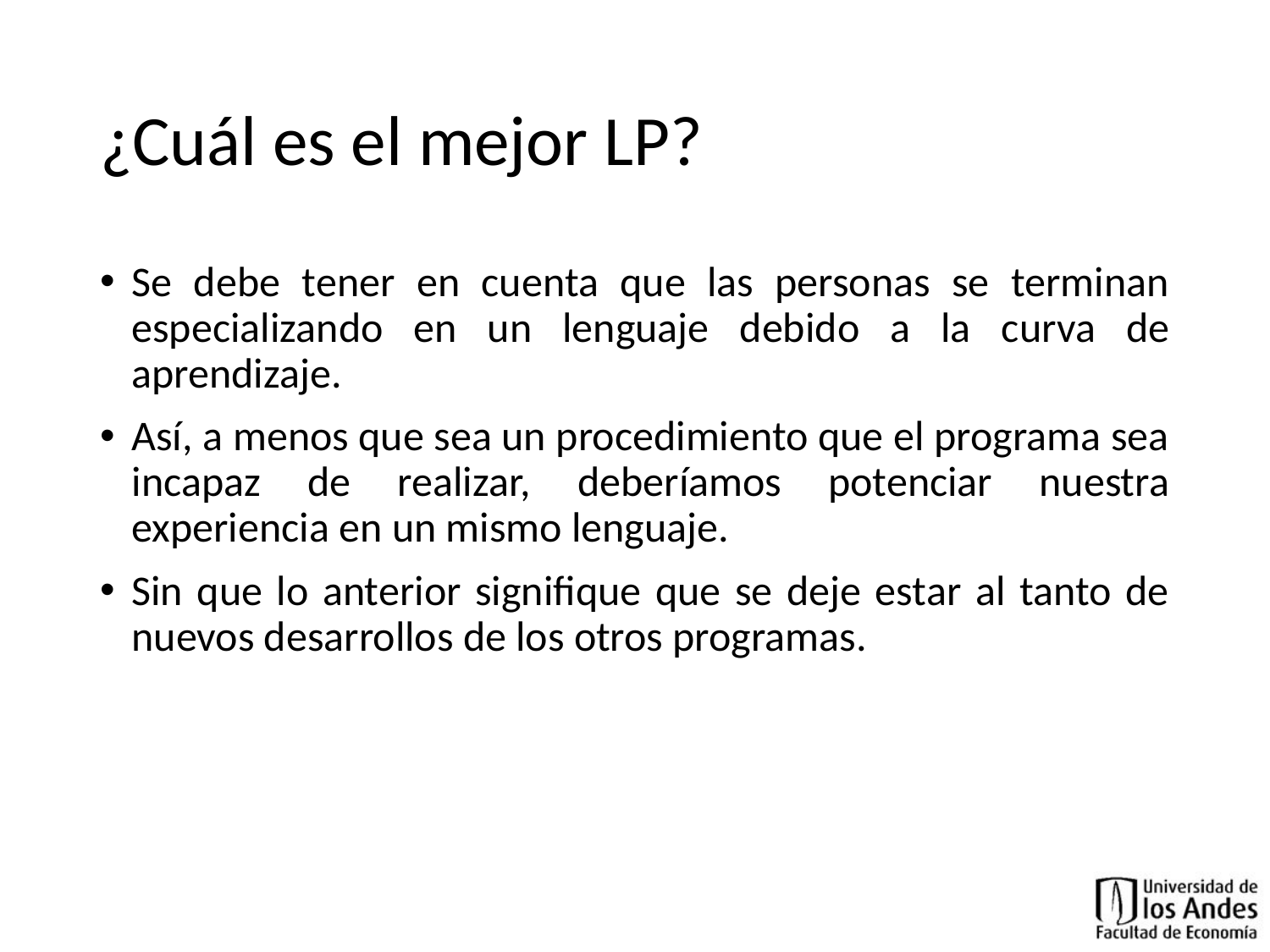

# ¿Cuál es el mejor LP?
Se debe tener en cuenta que las personas se terminan especializando en un lenguaje debido a la curva de aprendizaje.
Así, a menos que sea un procedimiento que el programa sea incapaz de realizar, deberíamos potenciar nuestra experiencia en un mismo lenguaje.
Sin que lo anterior signifique que se deje estar al tanto de nuevos desarrollos de los otros programas.